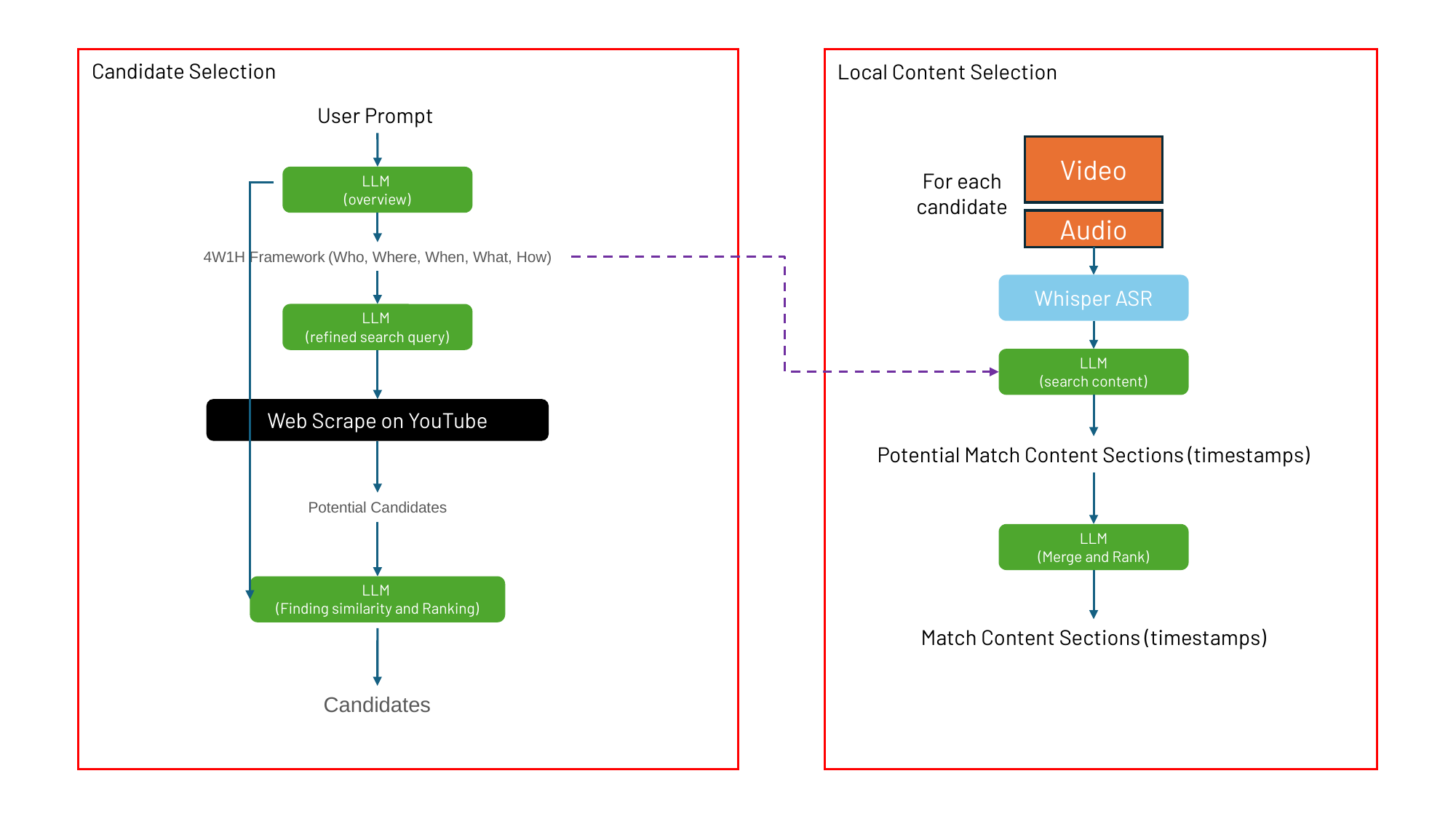

Candidate Selection
Local Content Selection
User Prompt
Video
For each candidate
LLM
(overview)
Audio
4W1H Framework (Who, Where, When, What, How)
Whisper ASR
LLM
(refined search query)
LLM
(search content)
Web Scrape on YouTube
Potential Match Content Sections (timestamps)
Potential Candidates
LLM
(Merge and Rank)
LLM
(Finding similarity and Ranking)
Match Content Sections (timestamps)
Candidates